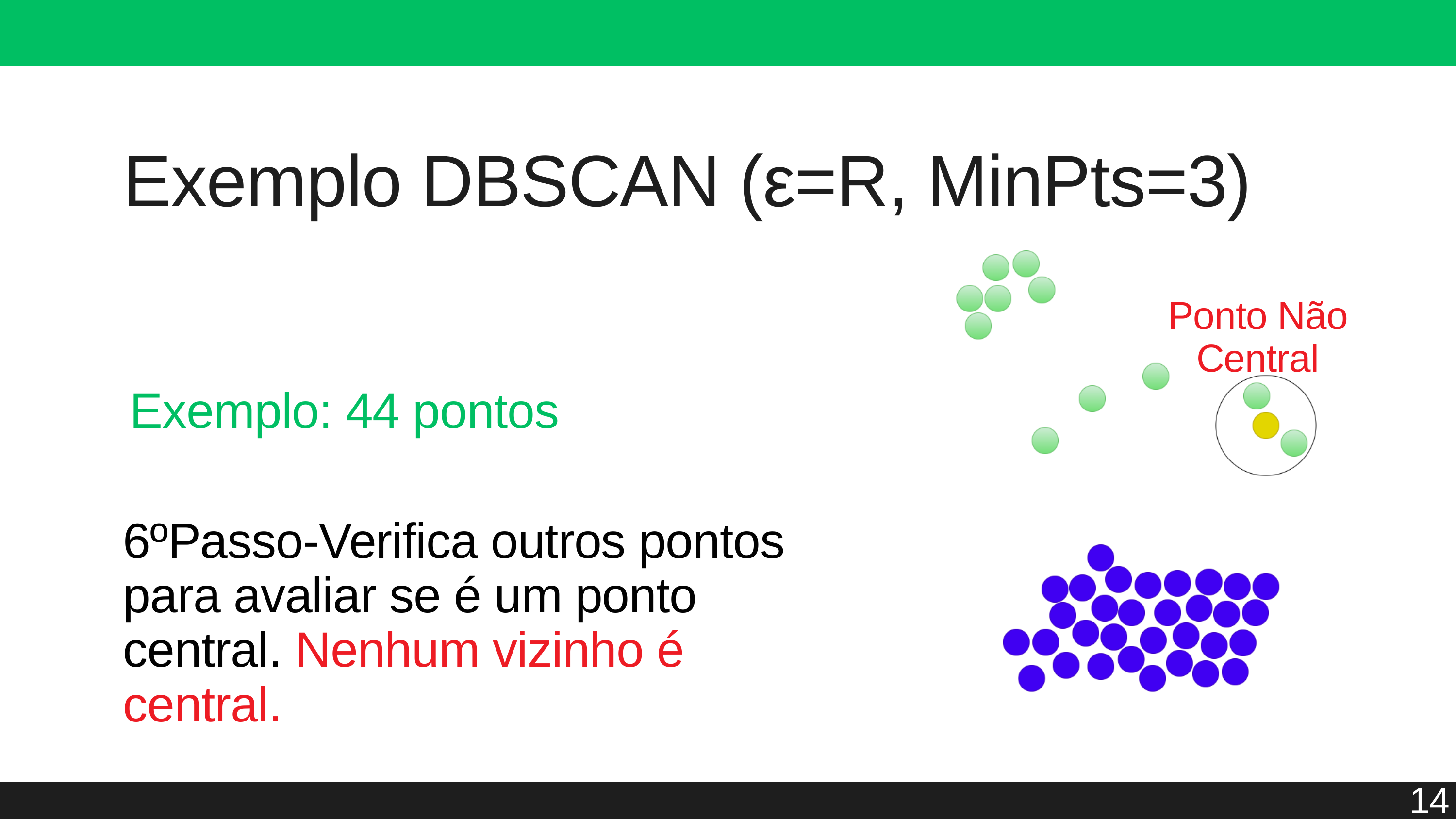

(2) Metodologia
Exemplo DBSCAN (ε=R, MinPts=3)

Ponto Não Central
Exemplo: 44 pontos
6ºPasso-Verifica outros pontos para avaliar se é um ponto central. Nenhum vizinho é central.
14

XVII Workshop de Trabalhos de Iniciação Científica e de Graduação (WTICG) - SBSeg 2023